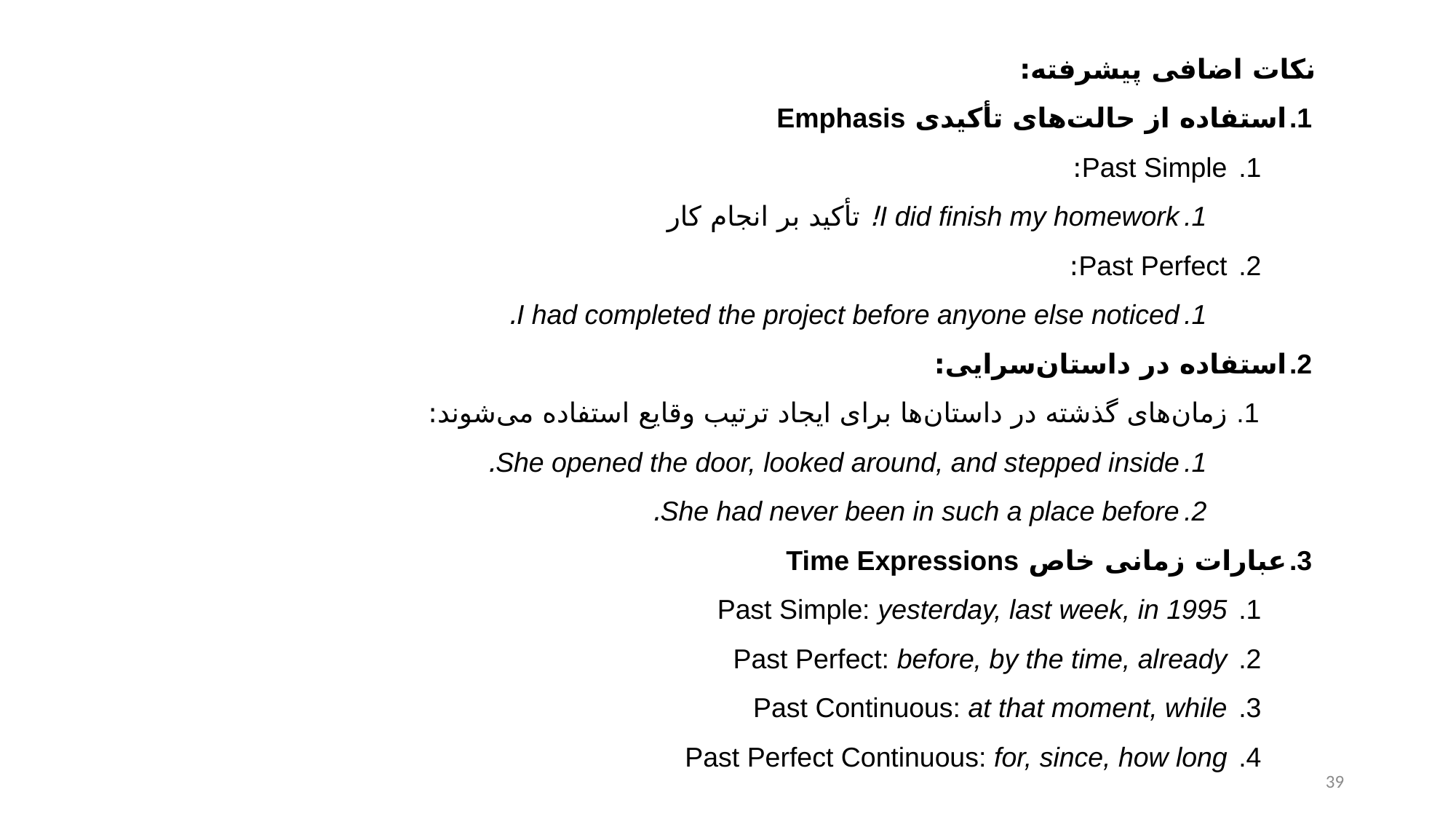

نکات اضافی پیشرفته:
استفاده از حالت‌های تأکیدی Emphasis
Past Simple:
I did finish my homework! تأکید بر انجام کار
Past Perfect:
I had completed the project before anyone else noticed.
استفاده در داستان‌سرایی:
زمان‌های گذشته در داستان‌ها برای ایجاد ترتیب وقایع استفاده می‌شوند:
She opened the door, looked around, and stepped inside.
She had never been in such a place before.
عبارات زمانی خاص Time Expressions
Past Simple: yesterday, last week, in 1995
Past Perfect: before, by the time, already
Past Continuous: at that moment, while
Past Perfect Continuous: for, since, how long
39